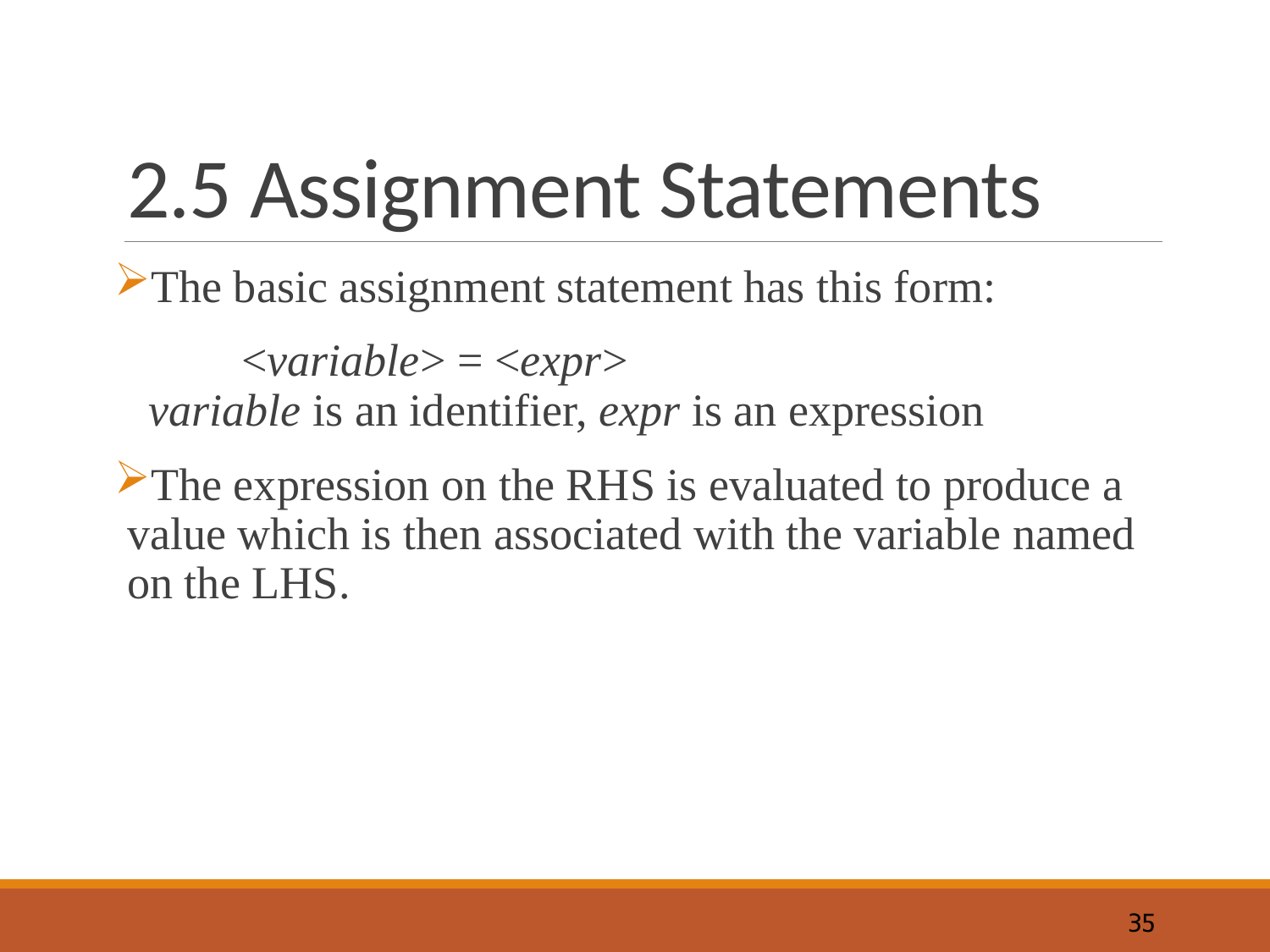

# 2.5 Assignment Statements
The basic assignment statement has this form:
	<variable> = <expr>
   variable is an identifier, expr is an expression
The expression on the RHS is evaluated to produce a value which is then associated with the variable named on the LHS.
35